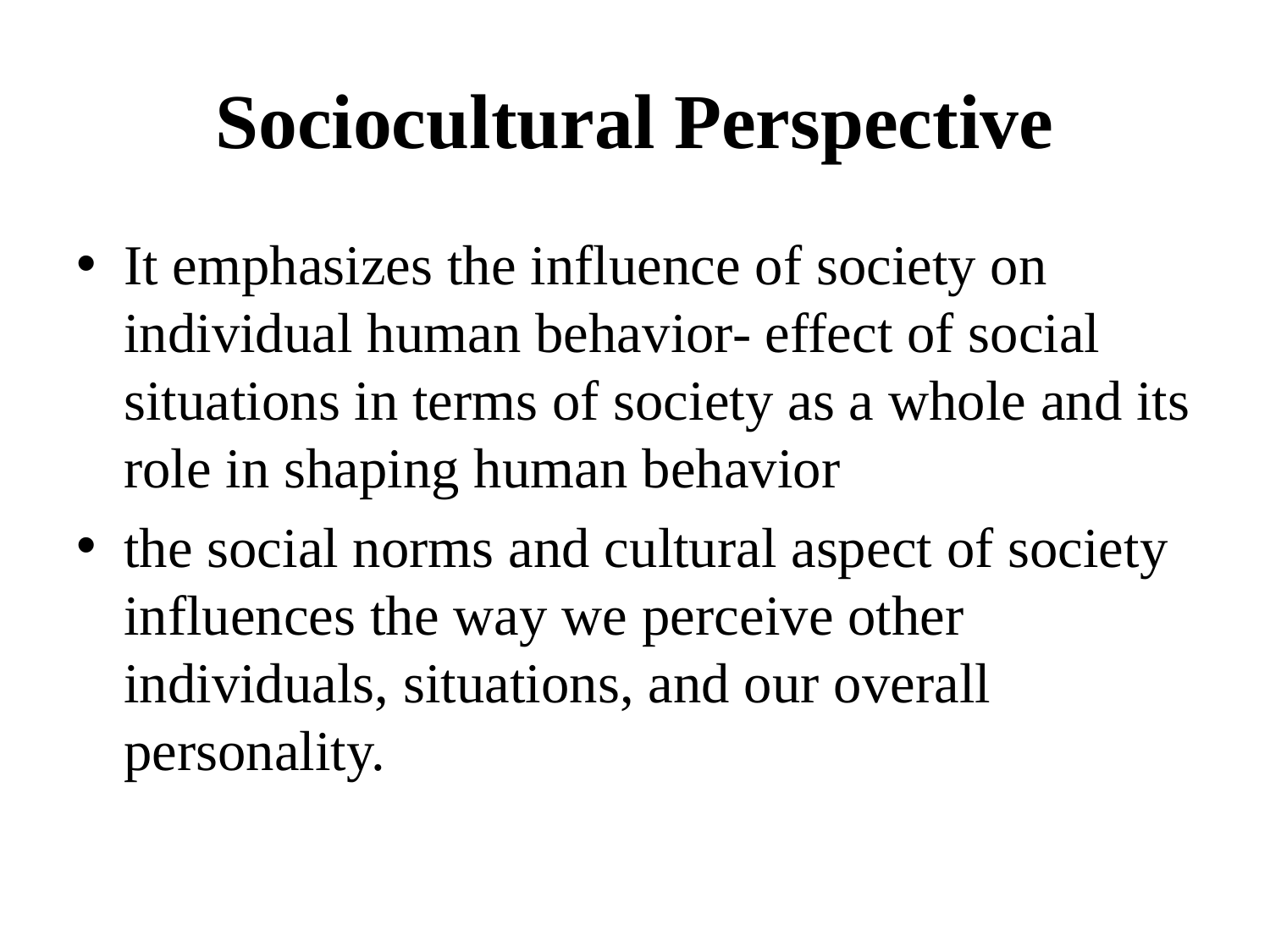

# Sociocultural Perspective
It emphasizes the influence of society on individual human behavior- effect of social situations in terms of society as a whole and its role in shaping human behavior
the social norms and cultural aspect of society influences the way we perceive other individuals, situations, and our overall personality.